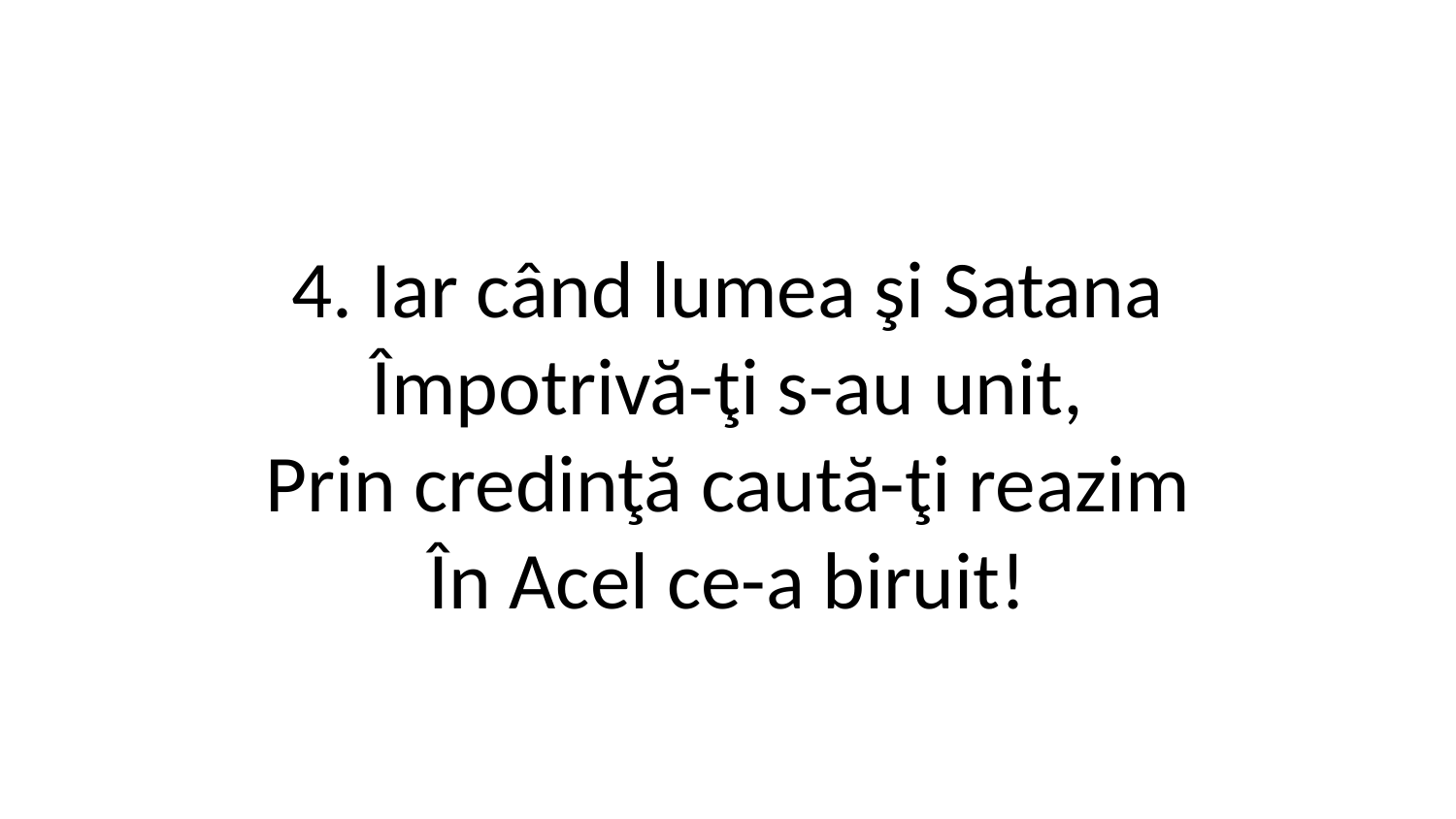

4. Iar când lumea şi Satana
Împotrivă-ţi s-au unit,
Prin credinţă caută-ţi reazim
În Acel ce-a biruit!